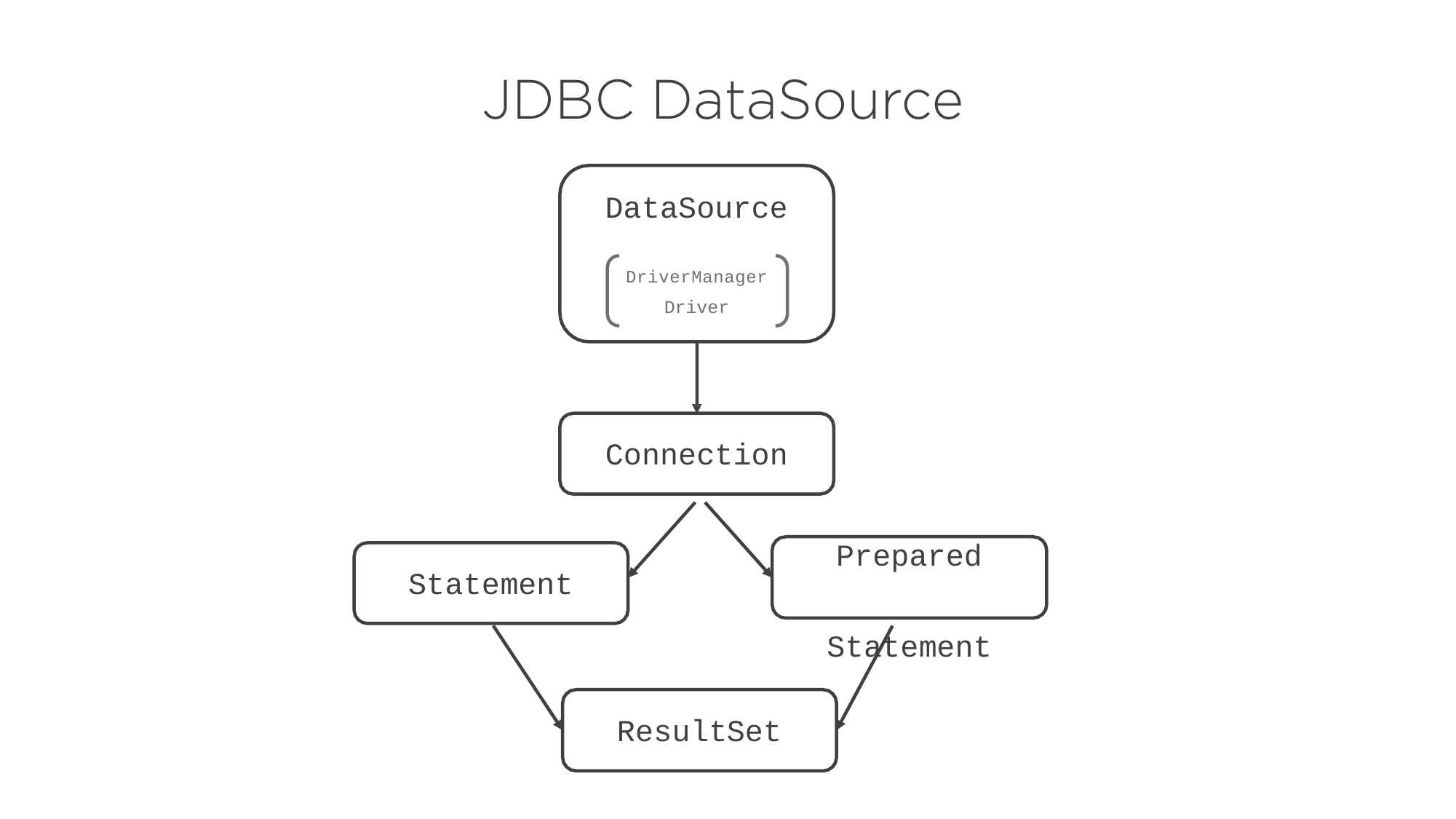

# DataSource

DriverManager
Driver

Connection

Prepared  Statement

Statement

ResultSet
18